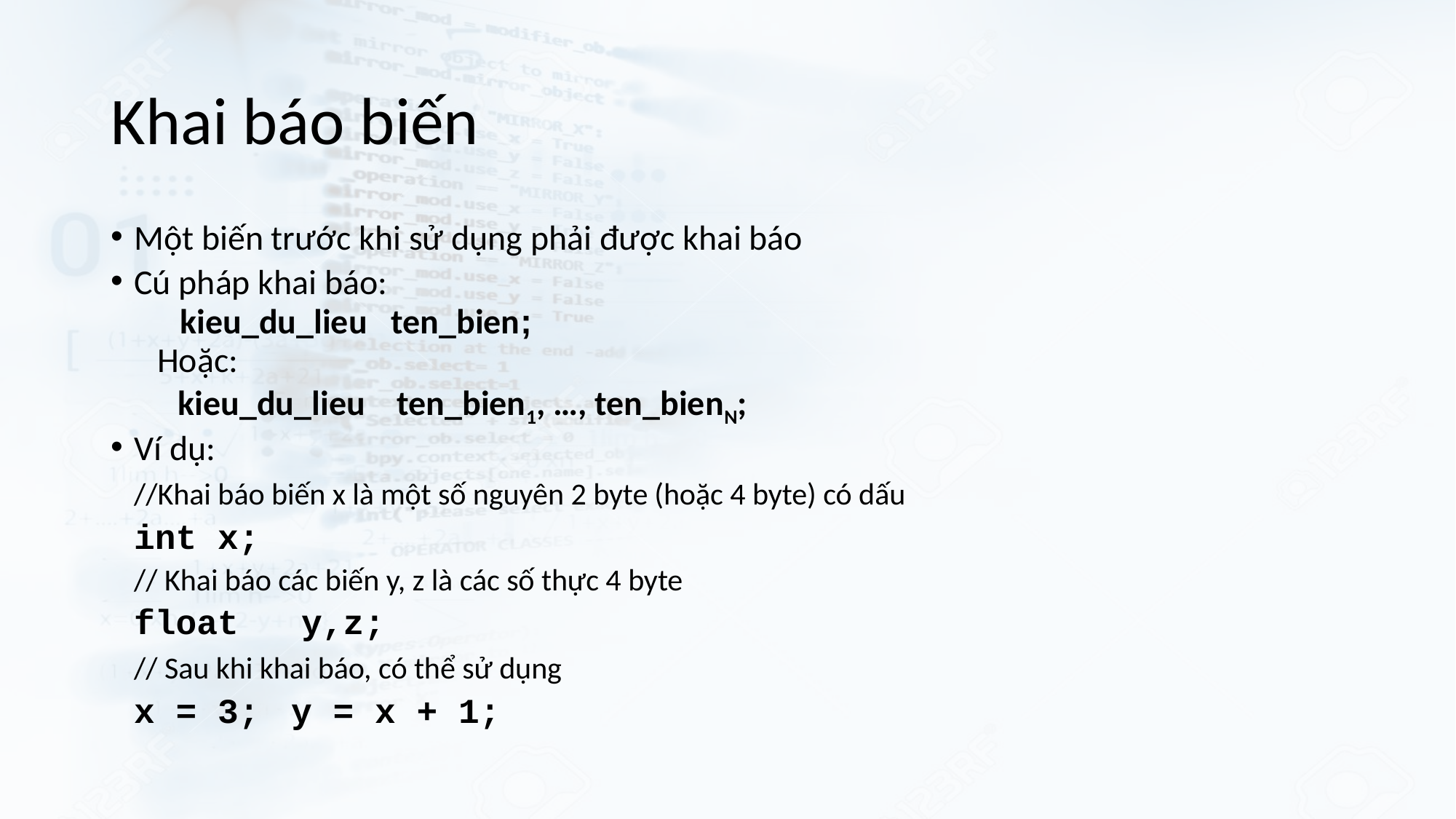

# Khai báo biến
Một biến trước khi sử dụng phải được khai báo
Cú pháp khai báo:
	kieu_du_lieu   ten_bien;
Hoặc:
 kieu_du_lieu    ten_bien1, …, ten_bienN;
Ví dụ:
	//Khai báo biến x là một số nguyên 2 byte (hoặc 4 byte) có dấu
		int x;
	// Khai báo các biến y, z là các số thực 4 byte
		float   y,z;
	// Sau khi khai báo, có thể sử dụng
		x = 3; 		y = x + 1;